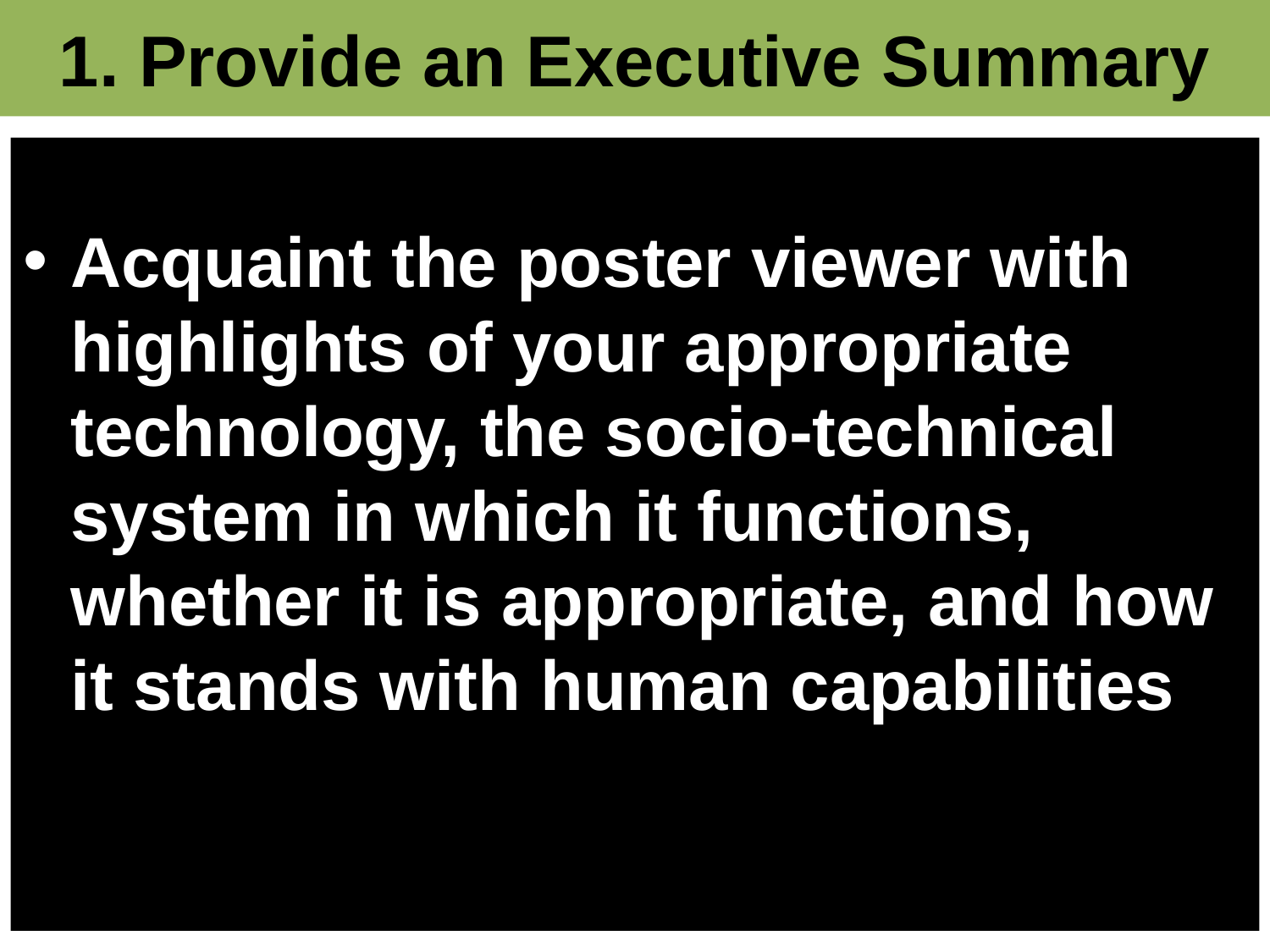

# 1. Provide an Executive Summary

Acquaint the poster viewer with highlights of your appropriate technology, the socio-technical system in which it functions, whether it is appropriate, and how it stands with human capabilities